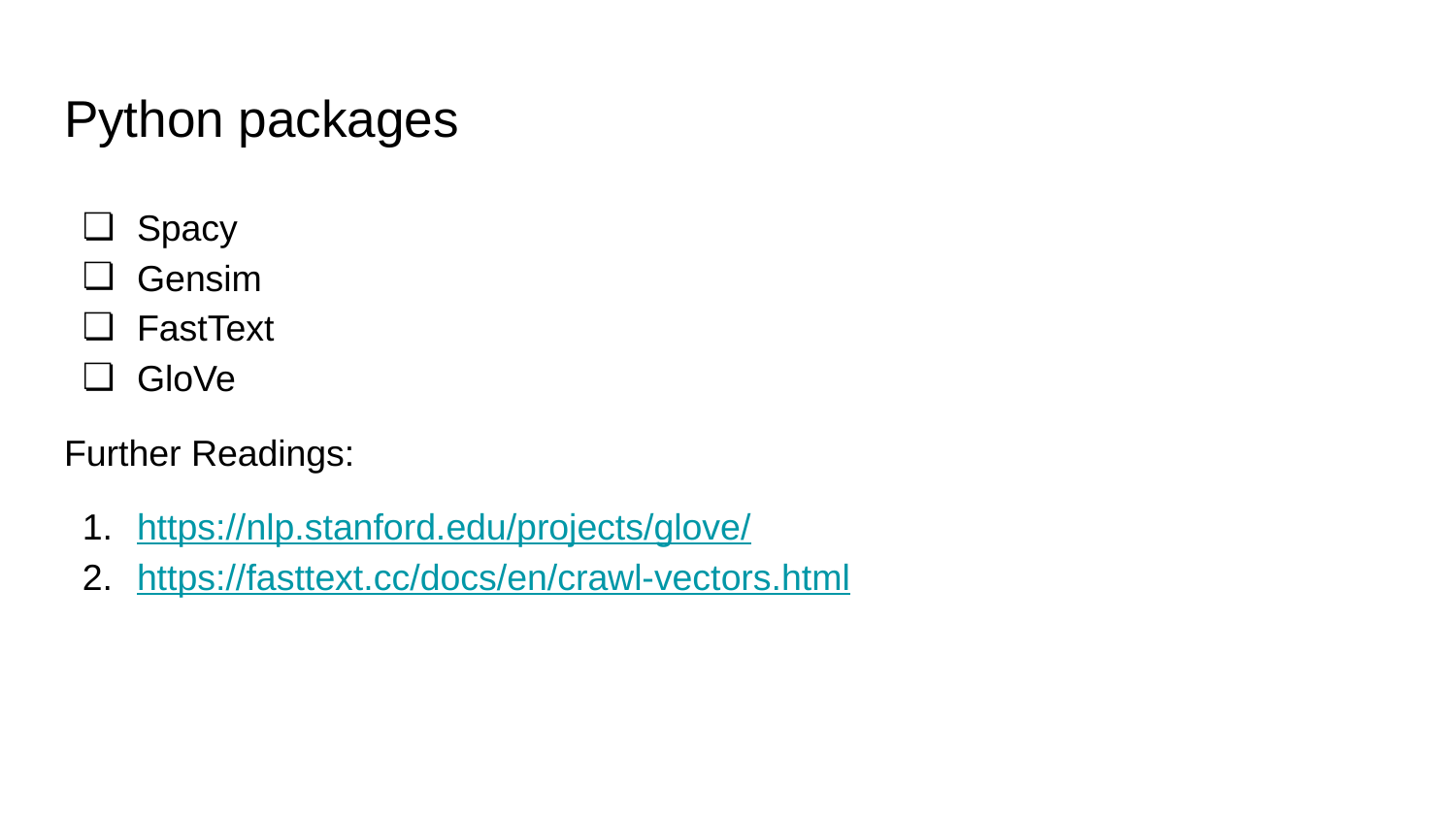

# Python packages
Spacy
Gensim
FastText
GloVe
Further Readings:
https://nlp.stanford.edu/projects/glove/
https://fasttext.cc/docs/en/crawl-vectors.html